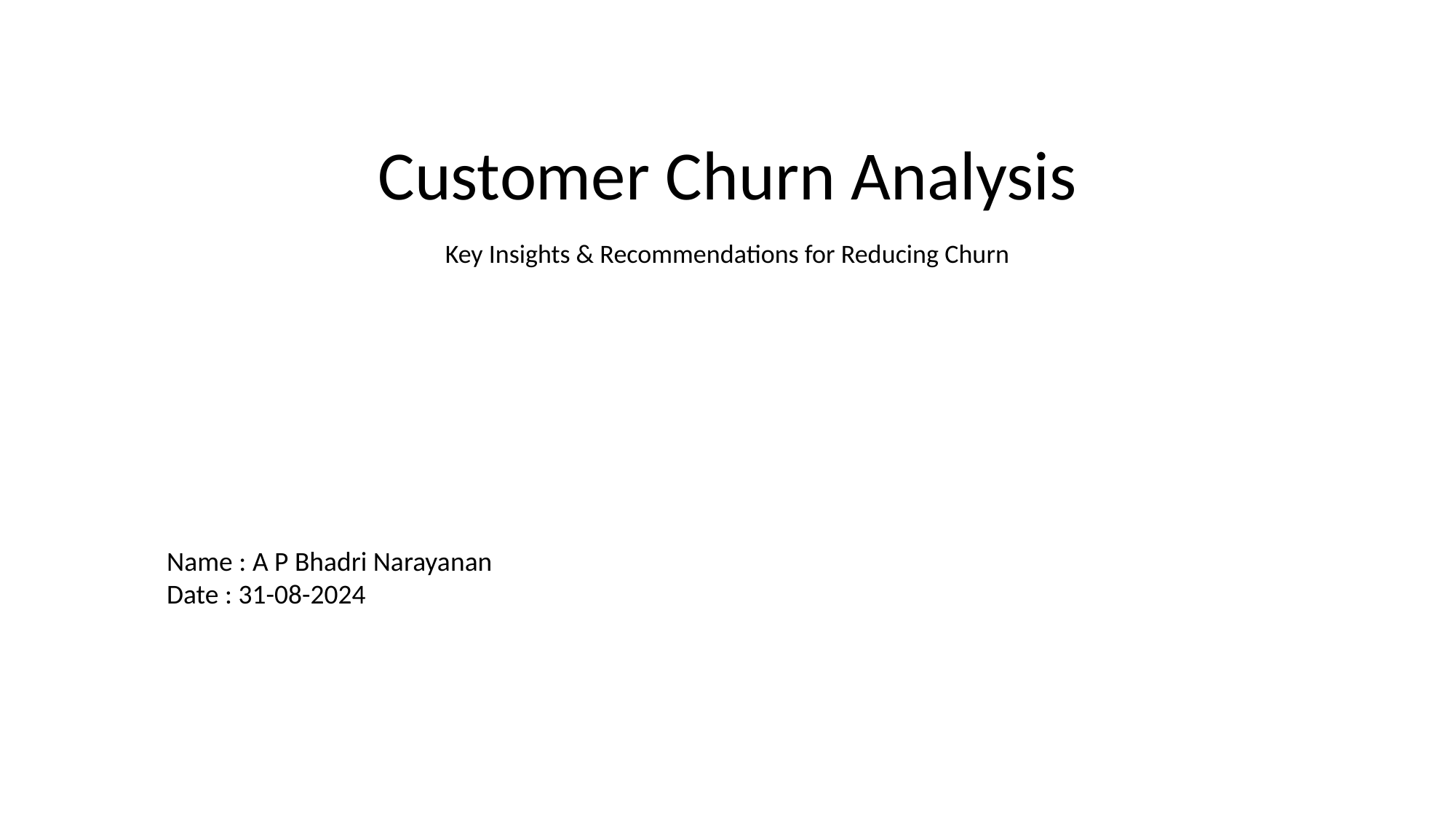

# Customer Churn Analysis
Key Insights & Recommendations for Reducing Churn
Name : A P Bhadri Narayanan
Date : 31-08-2024